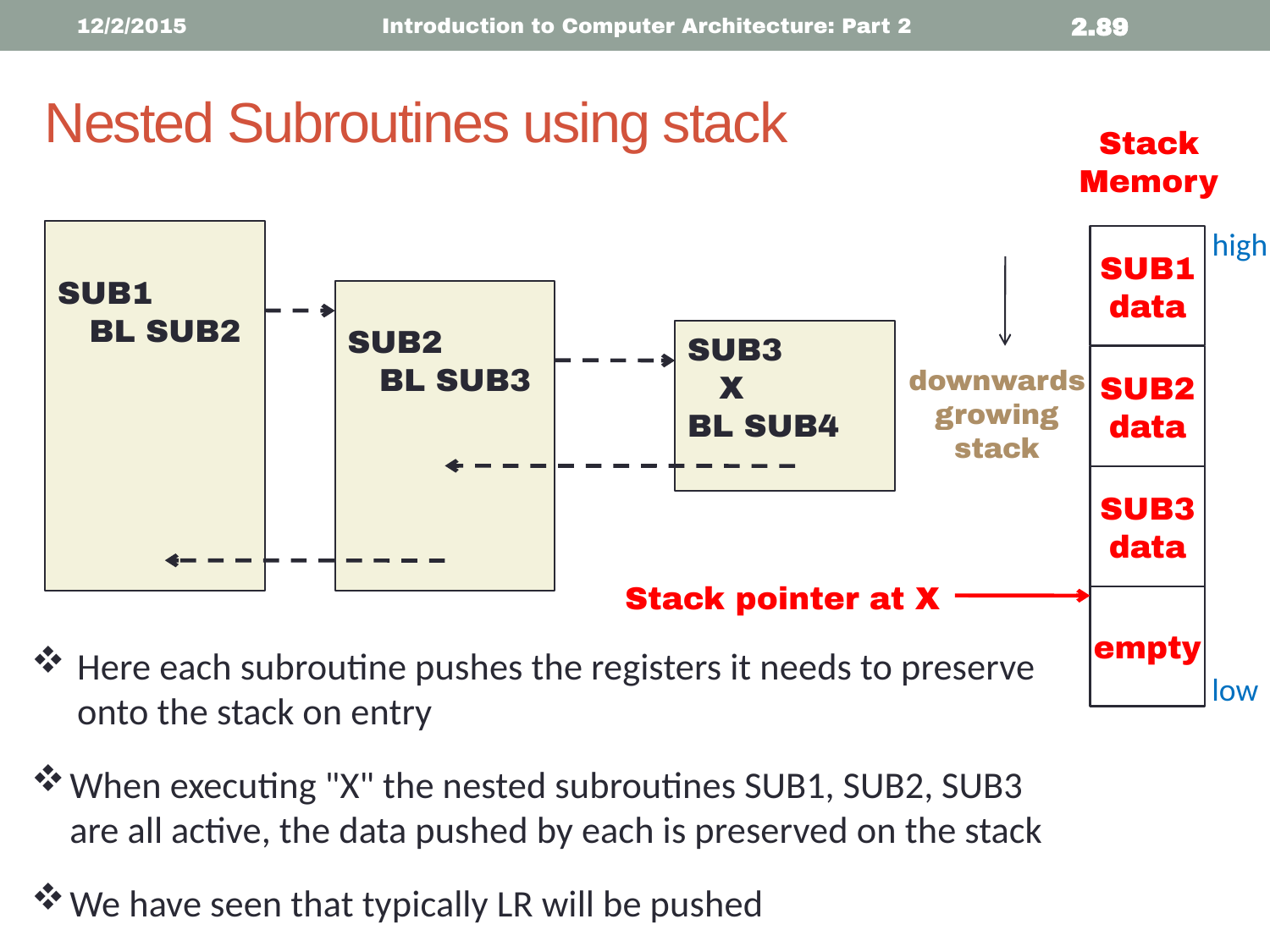

12/2/2015
Introduction to Computer Architecture: Part 2
2.89
# Nested Subroutines using stack
Stack
Memory
high
SUB1
   BL SUB2

SUB1
data
downwards
growing
stack
SUB2
   BL SUB3

SUB3
   X
BL SUB4

SUB2
data
SUB3
data
Stack pointer at X
empty
Here each subroutine pushes the registers it needs to preserve onto the stack on entry
When executing "X" the nested subroutines SUB1, SUB2, SUB3 are all active, the data pushed by each is preserved on the stack
We have seen that typically LR will be pushed
low